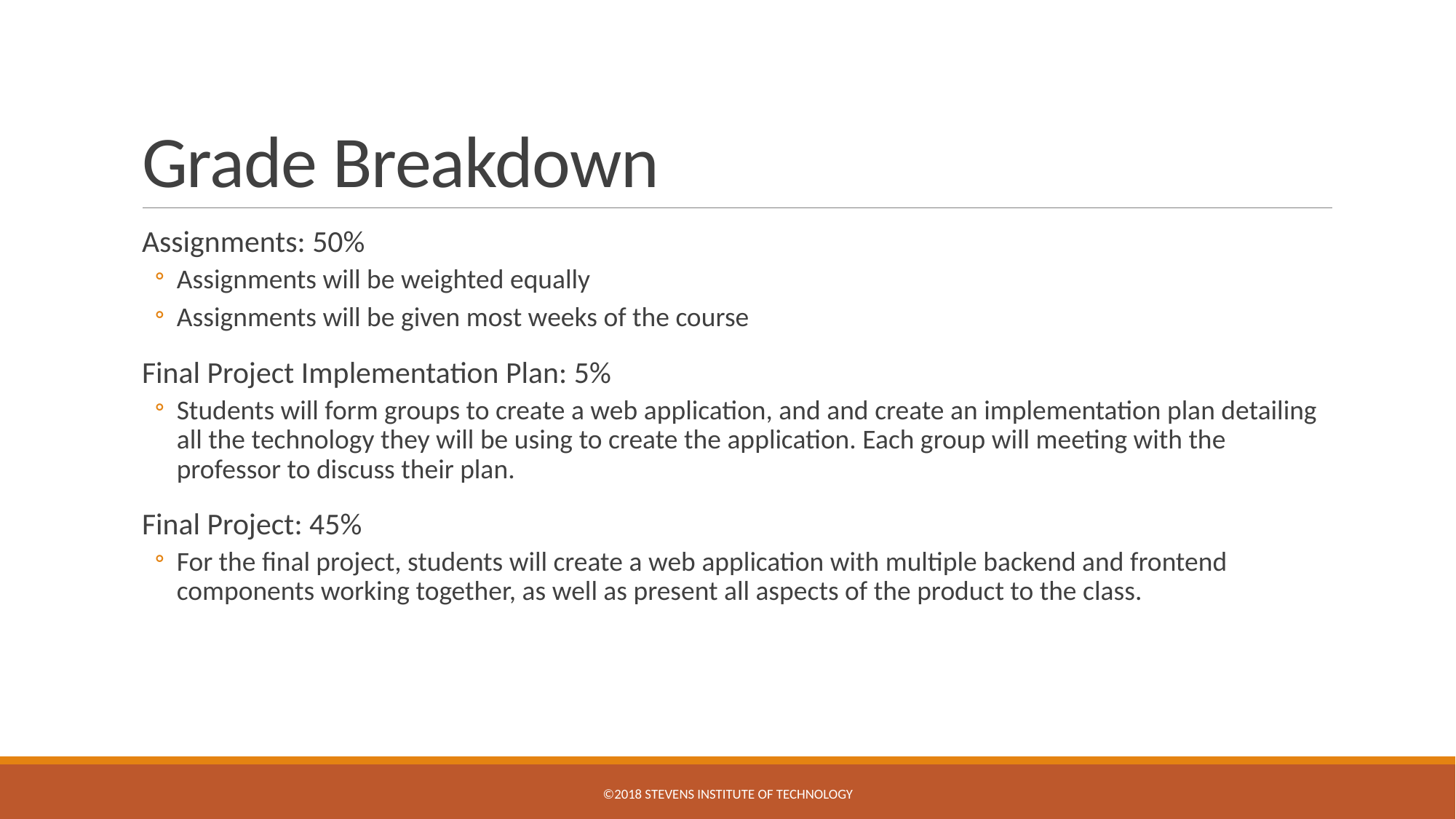

# Grade Breakdown
Assignments: 50%
Assignments will be weighted equally
Assignments will be given most weeks of the course
Final Project Implementation Plan: 5%
Students will form groups to create a web application, and and create an implementation plan detailing all the technology they will be using to create the application. Each group will meeting with the professor to discuss their plan.
Final Project: 45%
For the final project, students will create a web application with multiple backend and frontend components working together, as well as present all aspects of the product to the class.
©2018 Stevens Institute of Technology